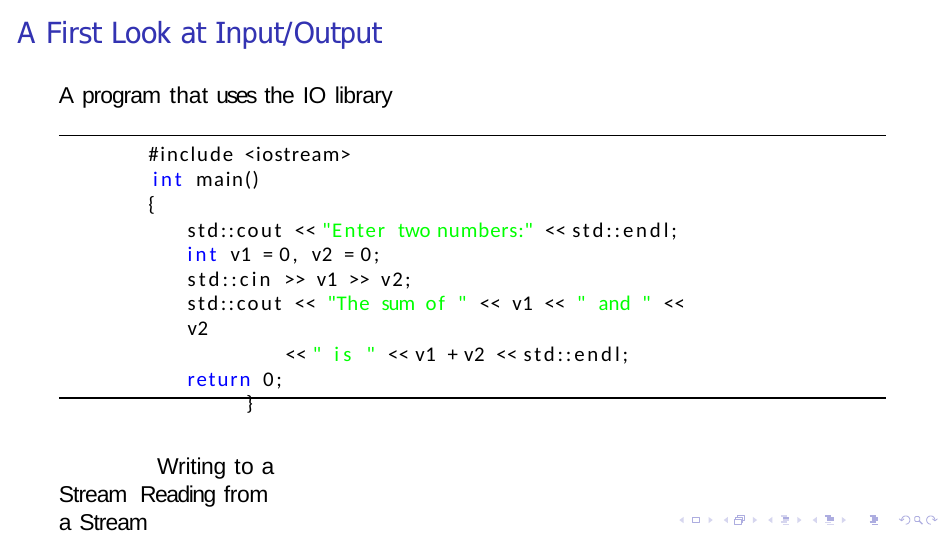

# A First Look at Input/Output
A program that uses the IO library

#include <iostream>  int main()
{
std::cout << "Enter two numbers:" << std::endl;  int v1 = 0, v2 = 0;
std::cin >>  v1 >>  v2;
std::cout <<  "The sum of " <<  v1 <<  " and  " <<  v2
<< " is " << v1 + v2 << std::endl;  return 0;
}

Writing to a Stream  Reading from a Stream